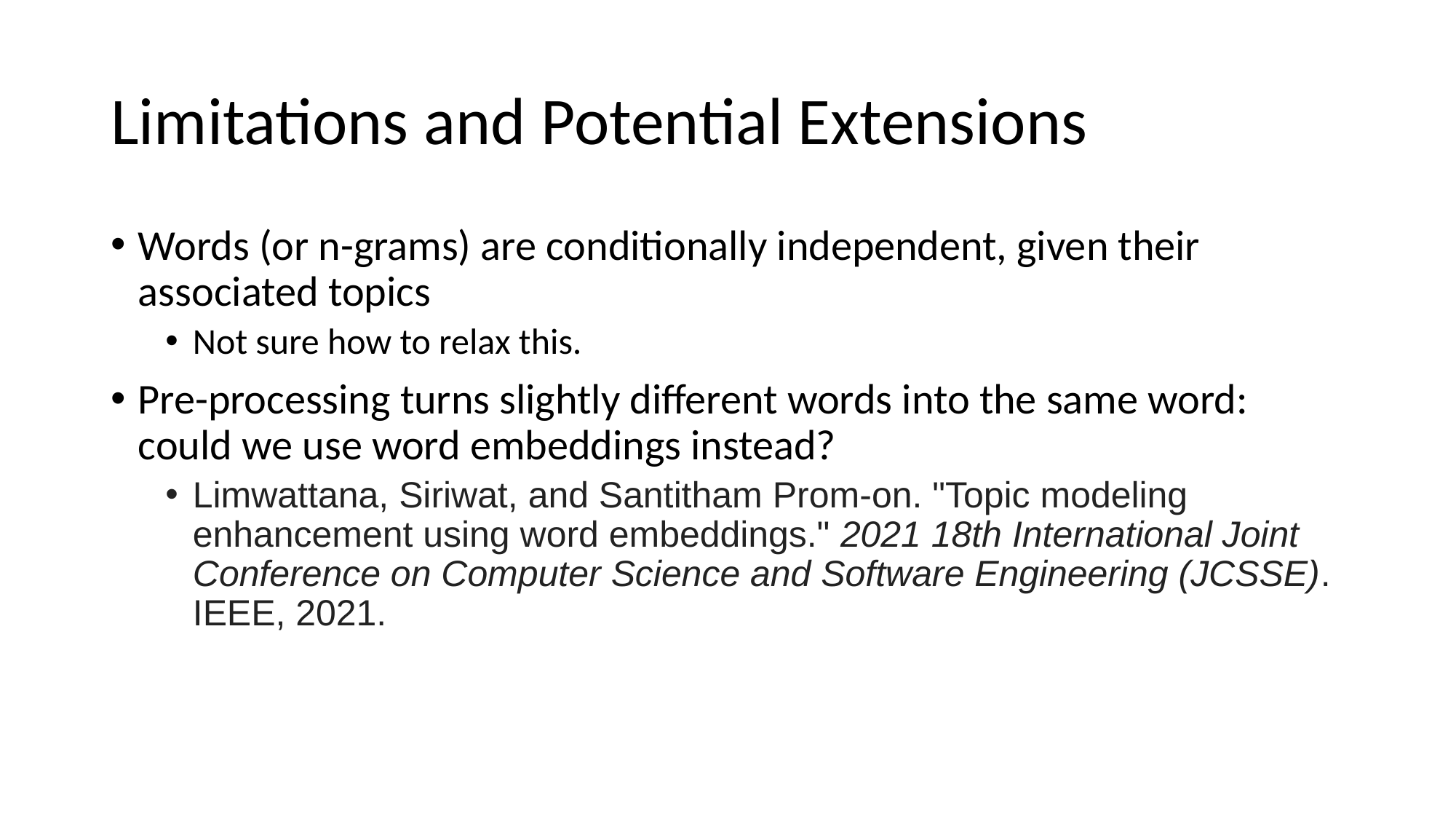

# Limitations and Potential Extensions
Words (or n-grams) are conditionally independent, given their associated topics
Not sure how to relax this.
Pre-processing turns slightly different words into the same word: could we use word embeddings instead?
Limwattana, Siriwat, and Santitham Prom-on. "Topic modeling enhancement using word embeddings." 2021 18th International Joint Conference on Computer Science and Software Engineering (JCSSE). IEEE, 2021.